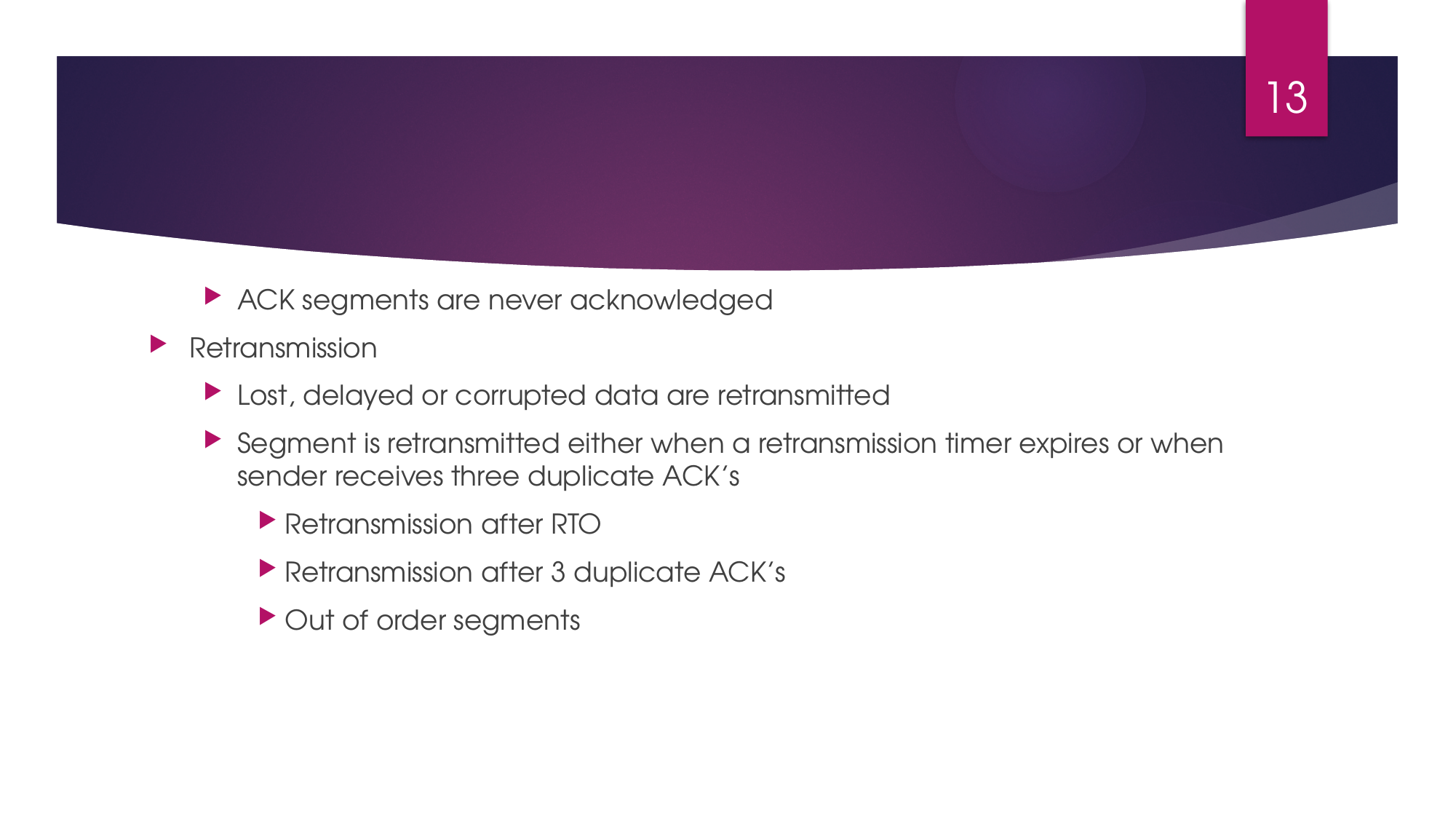

13
ACK segments are never acknowledged
Retransmission
Lost, delayed or corrupted data are retransmitted
Segment is retransmitted either when a retransmission timer expires or when sender receives three duplicate ACK’s
Retransmission after RTO
Retransmission after 3 duplicate ACK’s
Out of order segments